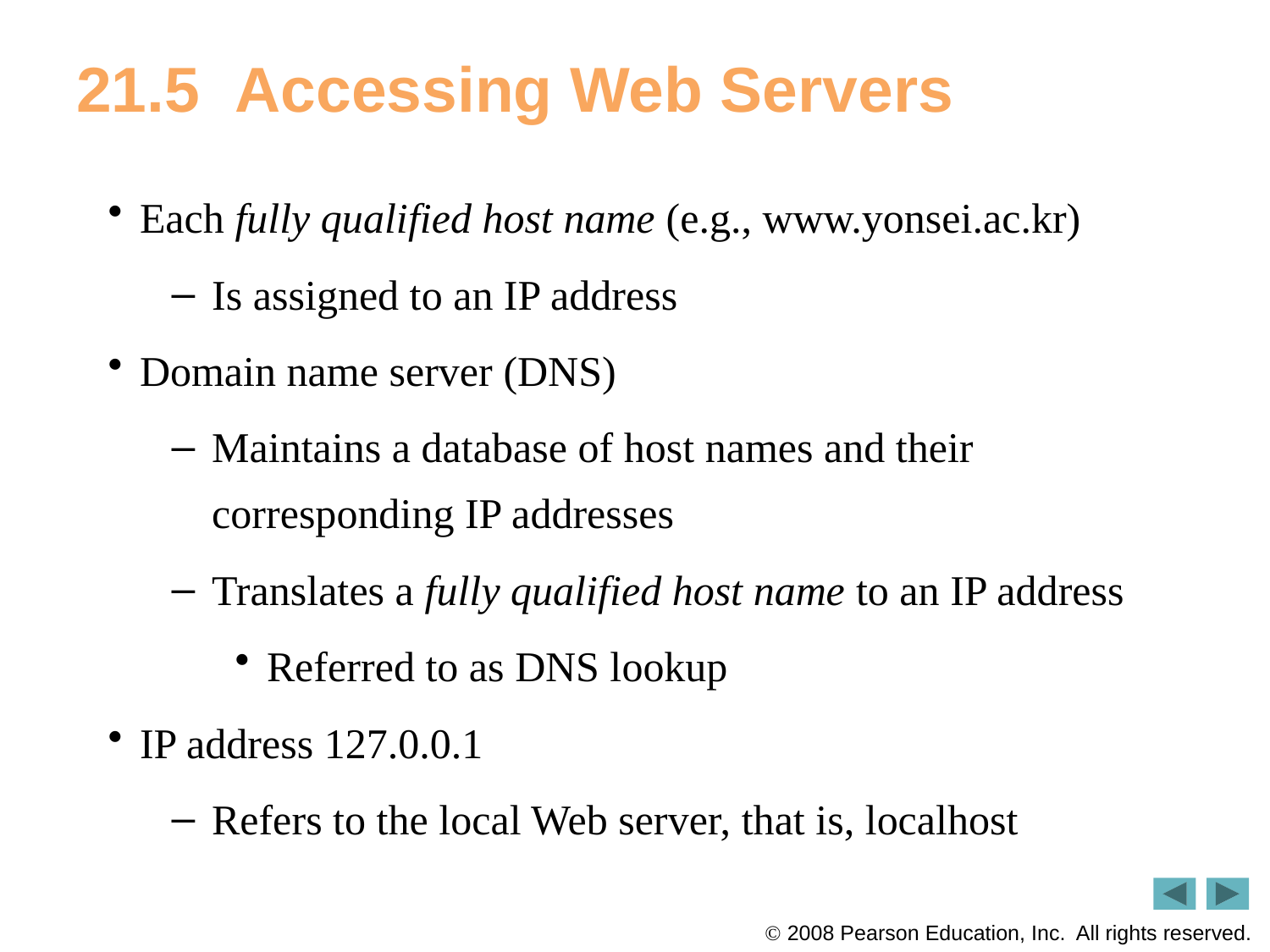

# 21.5  Accessing Web Servers
Each fully qualified host name (e.g., www.yonsei.ac.kr)
Is assigned to an IP address
Domain name server (DNS)
Maintains a database of host names and their corresponding IP addresses
Translates a fully qualified host name to an IP address
Referred to as DNS lookup
IP address 127.0.0.1
Refers to the local Web server, that is, localhost